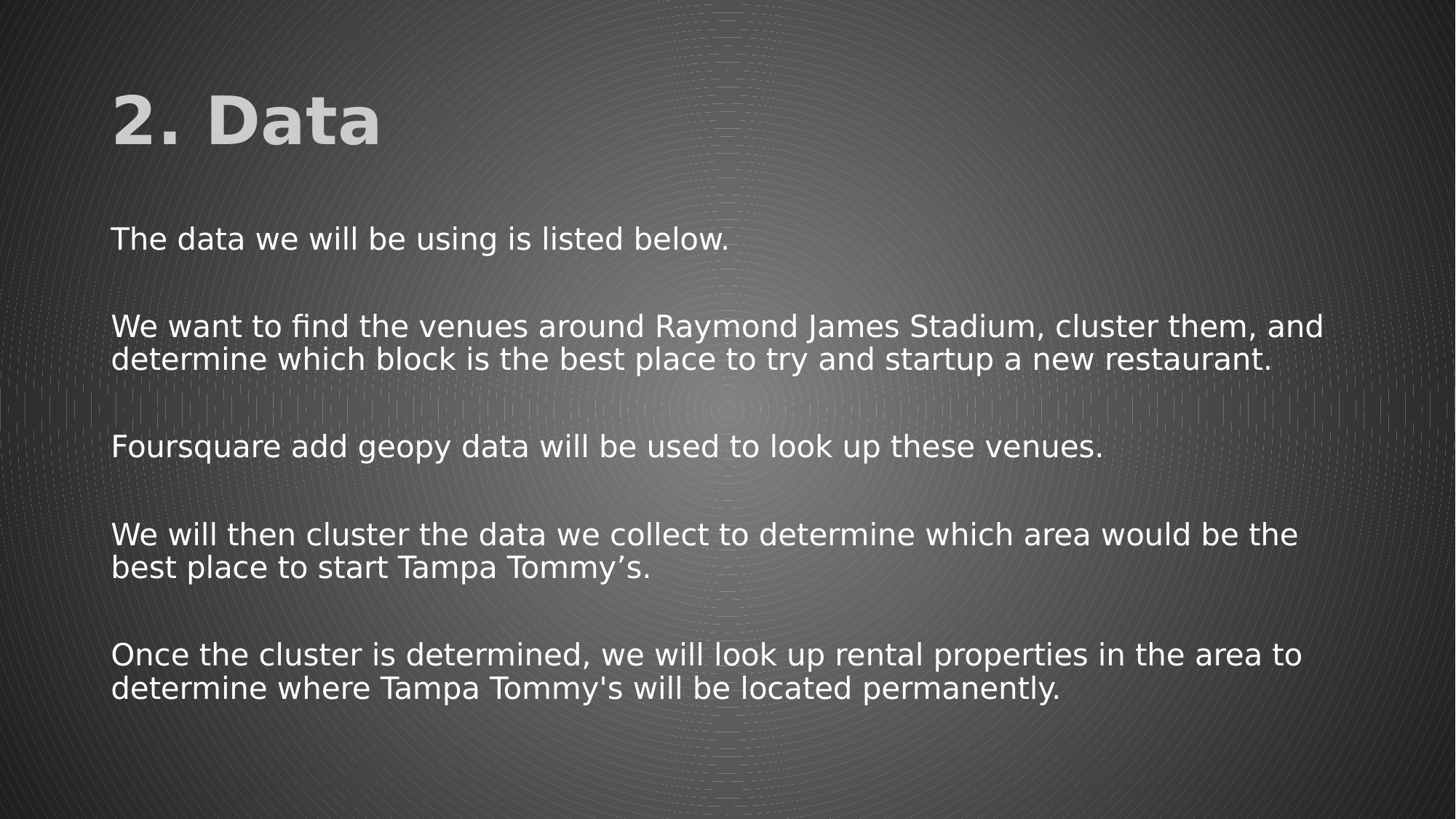

# 2. Data
The data we will be using is listed below.

We want to find the venues around Raymond James Stadium, cluster them, and determine which block is the best place to try and startup a new restaurant.

Foursquare add geopy data will be used to look up these venues.

We will then cluster the data we collect to determine which area would be the best place to start Tampa Tommy’s.

Once the cluster is determined, we will look up rental properties in the area to determine where Tampa Tommy's will be located permanently.